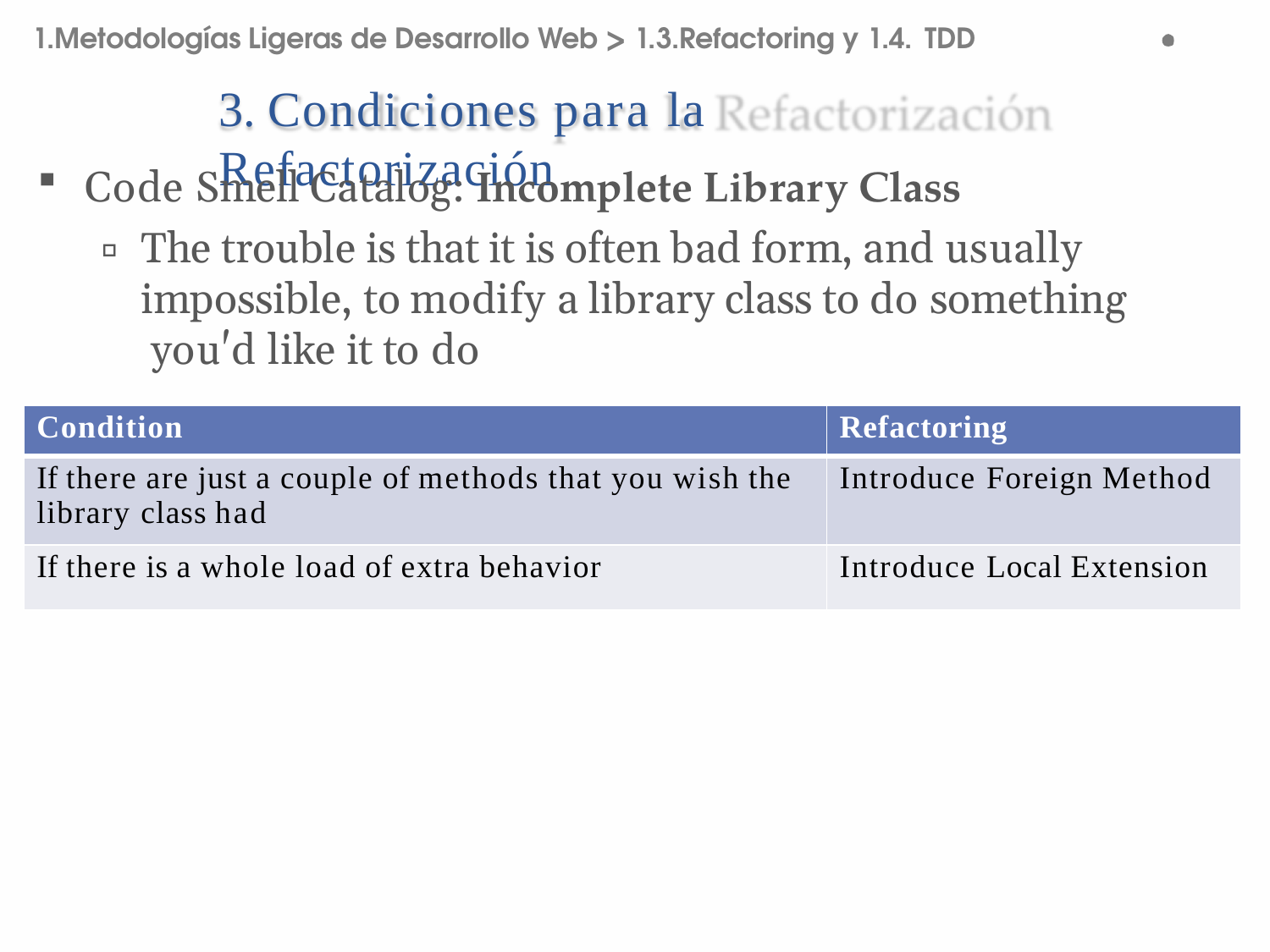

1.Metodologías Ligeras de Desarrollo Web > 1.3.Refactoring y 1.4. TDD

# 3. Condiciones para la Refactorización
Code Smell Catalog: Incomplete Library Class
▫	The trouble is that it is often bad form, and usually  impossible, to modify a library class to do something  you'd like it to do
| Condition | Refactoring |
| --- | --- |
| If there are just a couple of methods that you wish the library class had | Introduce Foreign Method |
| If there is a whole load of extra behavior | Introduce Local Extension |